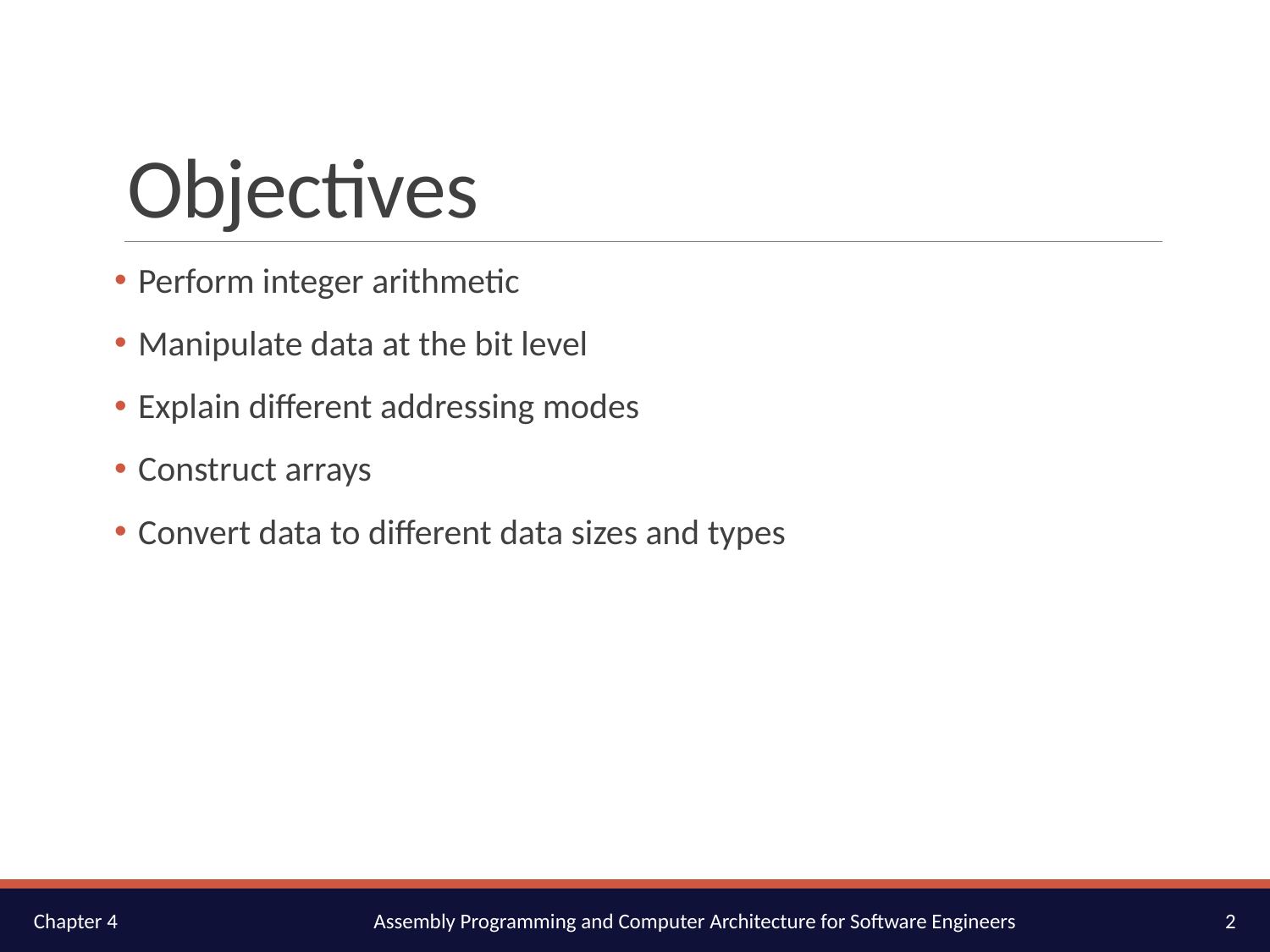

# Objectives
Perform integer arithmetic
Manipulate data at the bit level
Explain different addressing modes
Construct arrays
Convert data to different data sizes and types
2
Chapter 4
Assembly Programming and Computer Architecture for Software Engineers